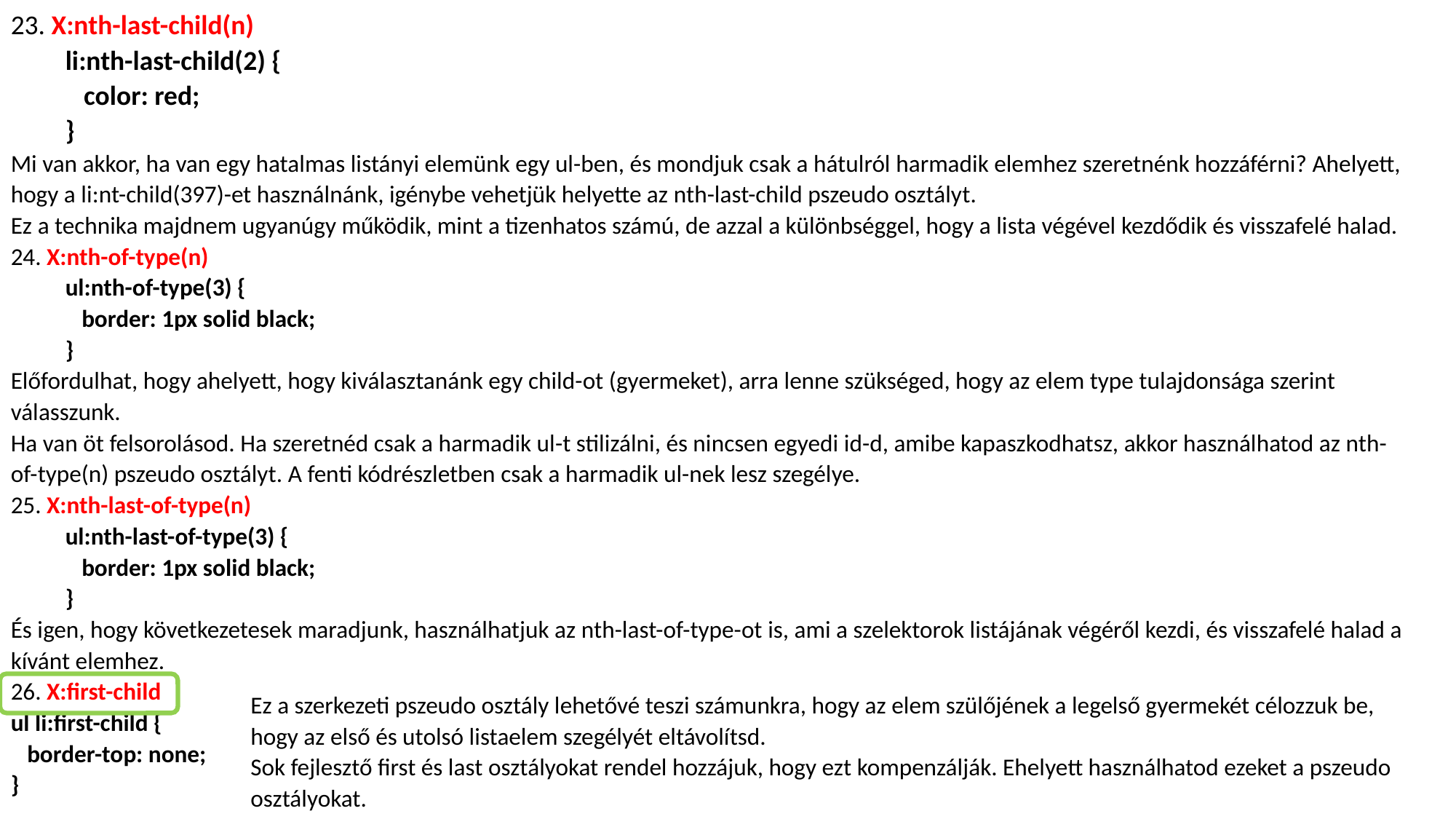

23. X:nth-last-child(n)
li:nth-last-child(2) {
   color: red;
}
Mi van akkor, ha van egy hatalmas listányi elemünk egy ul-ben, és mondjuk csak a hátulról harmadik elemhez szeretnénk hozzáférni? Ahelyett, hogy a li:nt-child(397)-et használnánk, igénybe vehetjük helyette az nth-last-child pszeudo osztályt.
Ez a technika majdnem ugyanúgy működik, mint a tizenhatos számú, de azzal a különbséggel, hogy a lista végével kezdődik és visszafelé halad.
24. X:nth-of-type(n)
ul:nth-of-type(3) {
   border: 1px solid black;
}
Előfordulhat, hogy ahelyett, hogy kiválasztanánk egy child-ot (gyermeket), arra lenne szükséged, hogy az elem type tulajdonsága szerint válasszunk.
Ha van öt felsorolásod. Ha szeretnéd csak a harmadik ul-t stilizálni, és nincsen egyedi id-d, amibe kapaszkodhatsz, akkor használhatod az nth-of-type(n) pszeudo osztályt. A fenti kódrészletben csak a harmadik ul-nek lesz szegélye.
25. X:nth-last-of-type(n)
ul:nth-last-of-type(3) {
   border: 1px solid black;
}
És igen, hogy következetesek maradjunk, használhatjuk az nth-last-of-type-ot is, ami a szelektorok listájának végéről kezdi, és visszafelé halad a kívánt elemhez.
26. X:first-child
ul li:first-child {
   border-top: none;
}

Ez a szerkezeti pszeudo osztály lehetővé teszi számunkra, hogy az elem szülőjének a legelső gyermekét célozzuk be, hogy az első és utolsó listaelem szegélyét eltávolítsd.
Sok fejlesztő first és last osztályokat rendel hozzájuk, hogy ezt kompenzálják. Ehelyett használhatod ezeket a pszeudo osztályokat.